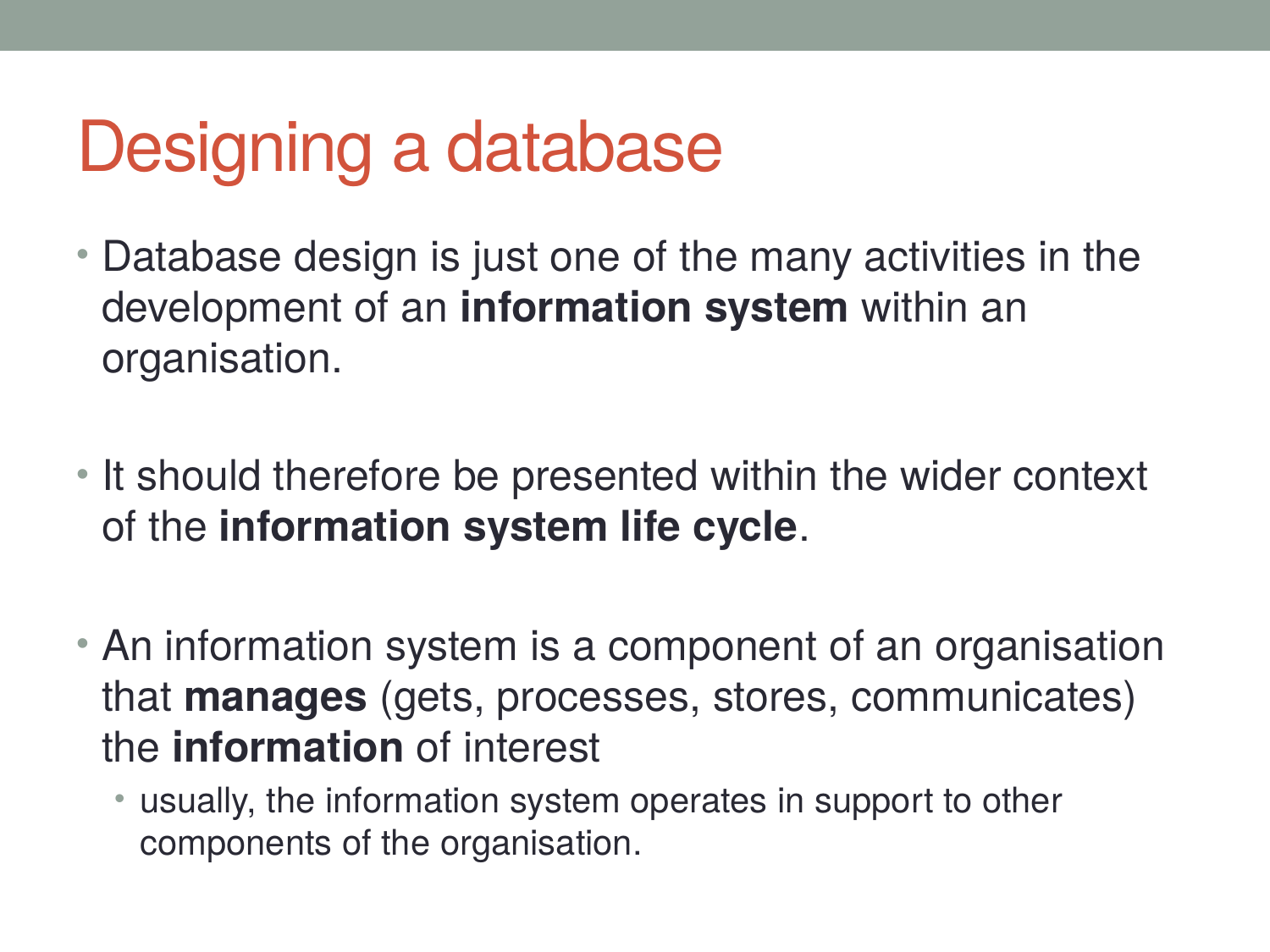

# Designing a database
Database design is just one of the many activities in the development of an information system within an organisation.

It should therefore be presented within the wider context of the information system life cycle.

An information system is a component of an organisation that manages (gets, processes, stores, communicates) the information of interest
usually, the information system operates in support to other components of the organisation.